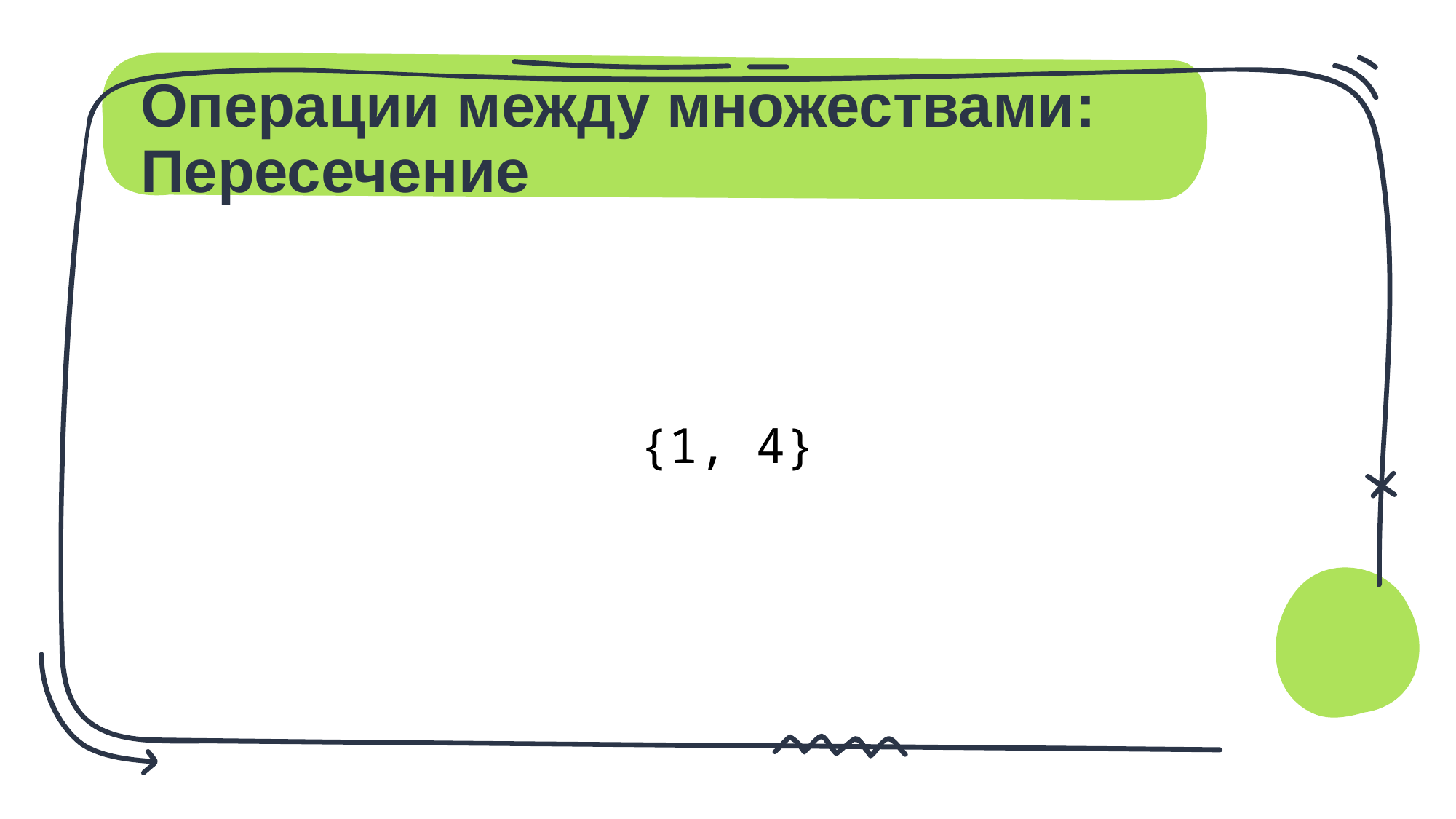

# Операции между множествами: Пересечение
{1, 4}